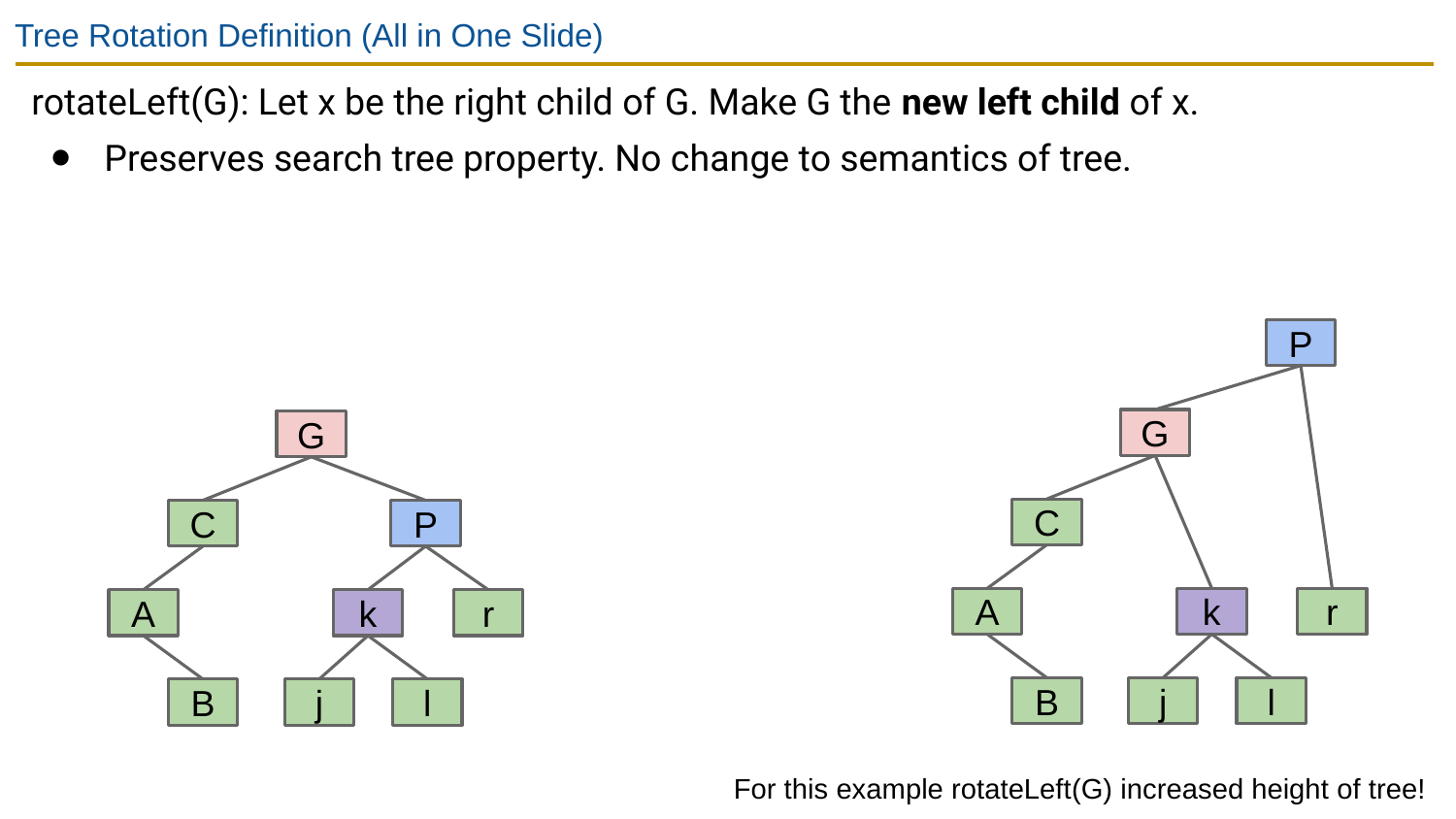

# Tree Rotation Definition (All in One Slide)
rotateLeft(G): Let x be the right child of G. Make G the new left child of x.
Preserves search tree property. No change to semantics of tree.
P
G
G
C
C
P
A
k
r
A
k
r
B
j
l
B
j
l
For this example rotateLeft(G) increased height of tree!